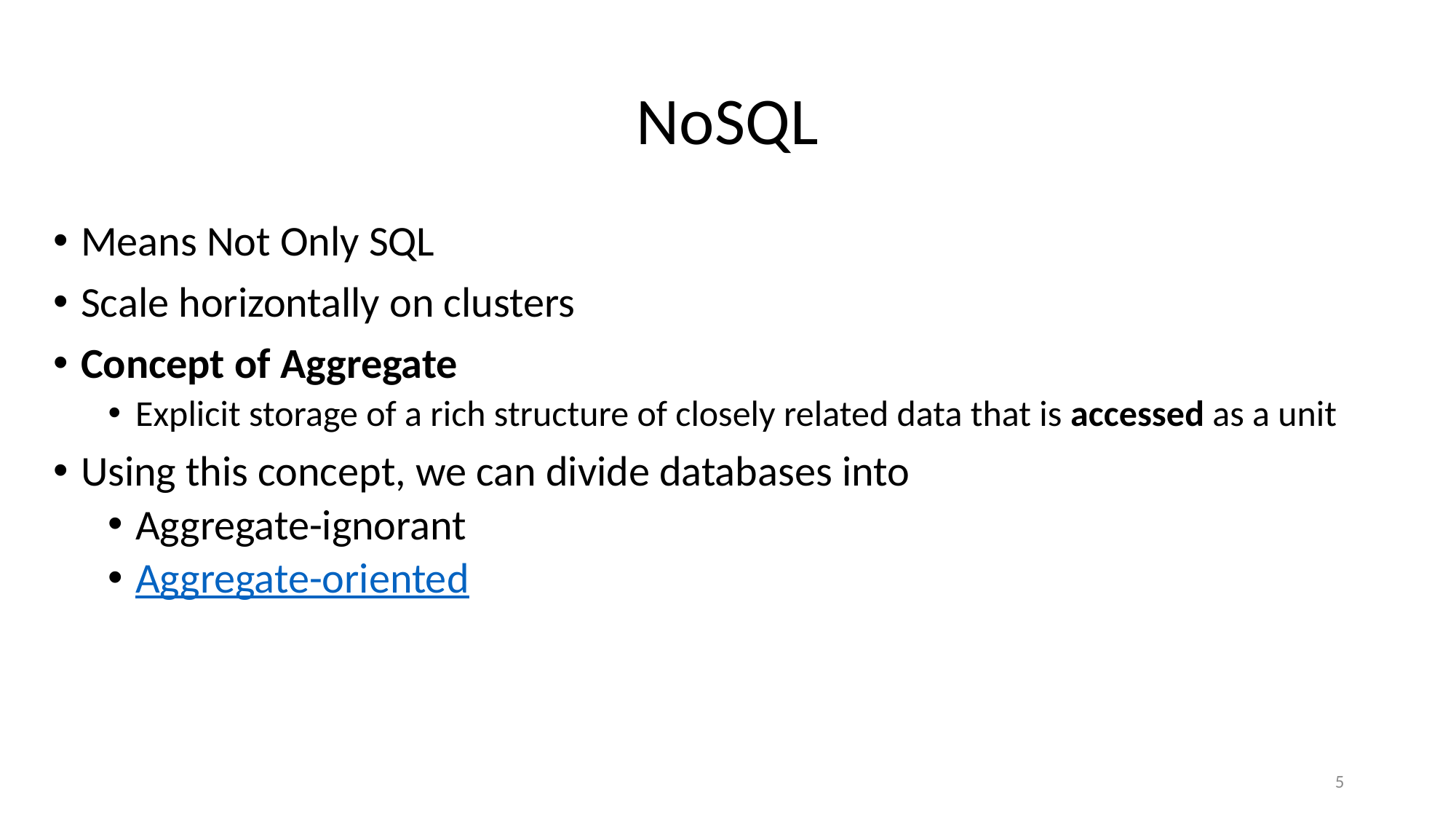

# NoSQL
Means Not Only SQL
Scale horizontally on clusters
Concept of Aggregate
Explicit storage of a rich structure of closely related data that is accessed as a unit
Using this concept, we can divide databases into
Aggregate-ignorant
Aggregate-oriented

5